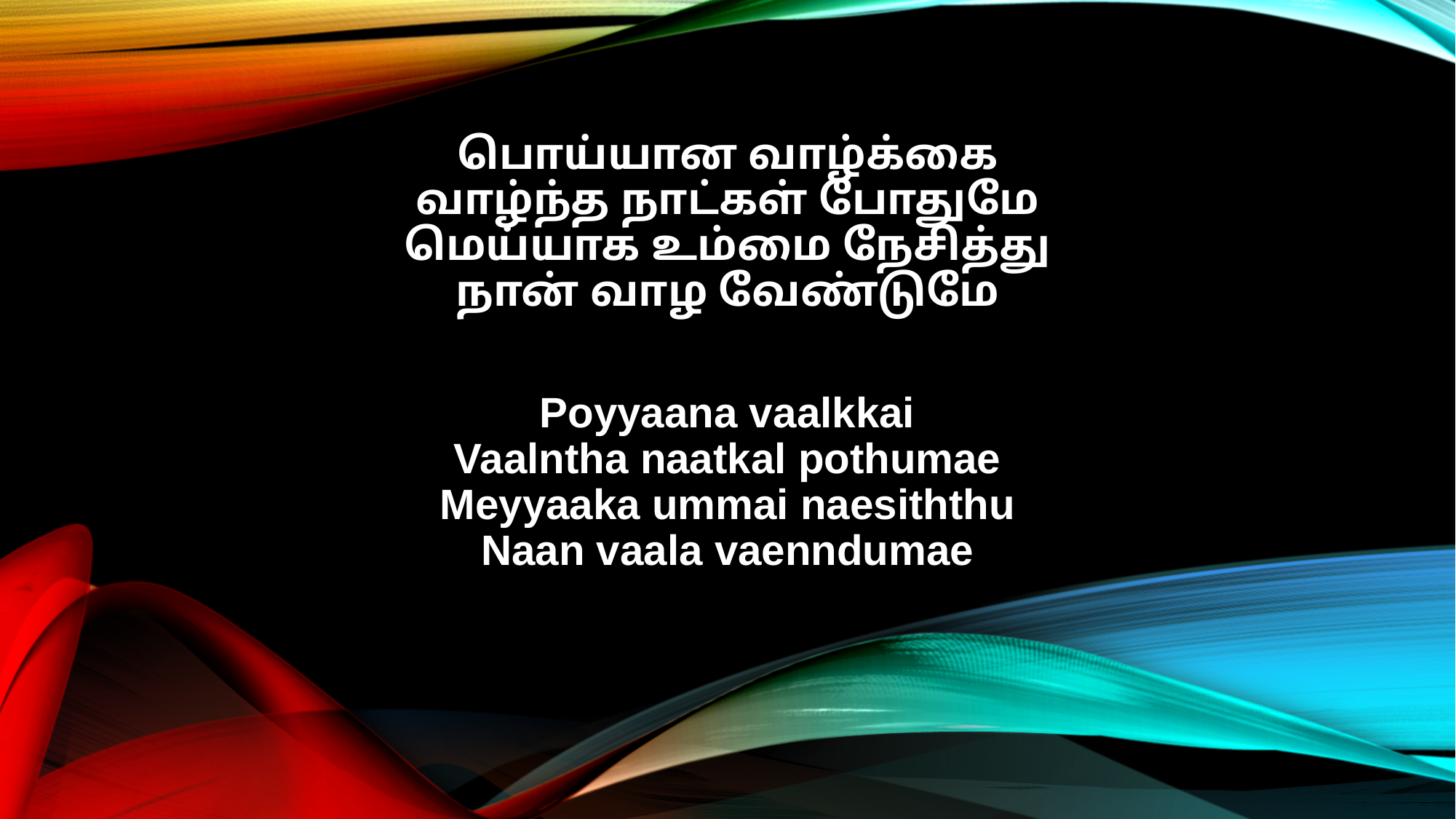

பொய்யான வாழ்க்கை
வாழ்ந்த நாட்கள் போதுமே
மெய்யாக உம்மை நேசித்து
நான் வாழ வேண்டுமே

Poyyaana vaalkkai
Vaalntha naatkal pothumae
Meyyaaka ummai naesiththu
Naan vaala vaenndumae